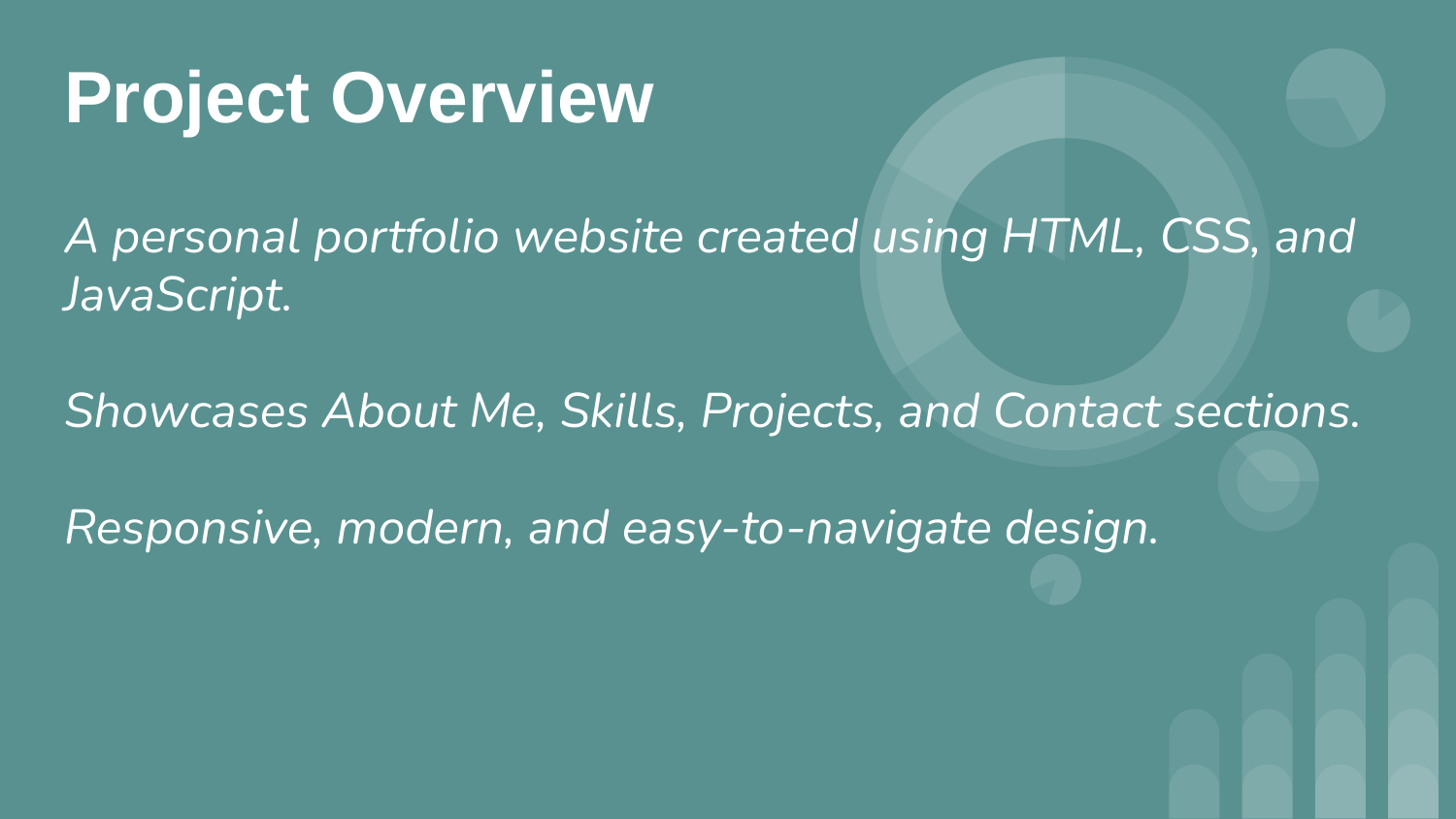

# Project Overview
A personal portfolio website created using HTML, CSS, and JavaScript.

Showcases About Me, Skills, Projects, and Contact sections.

Responsive, modern, and easy-to-navigate design.